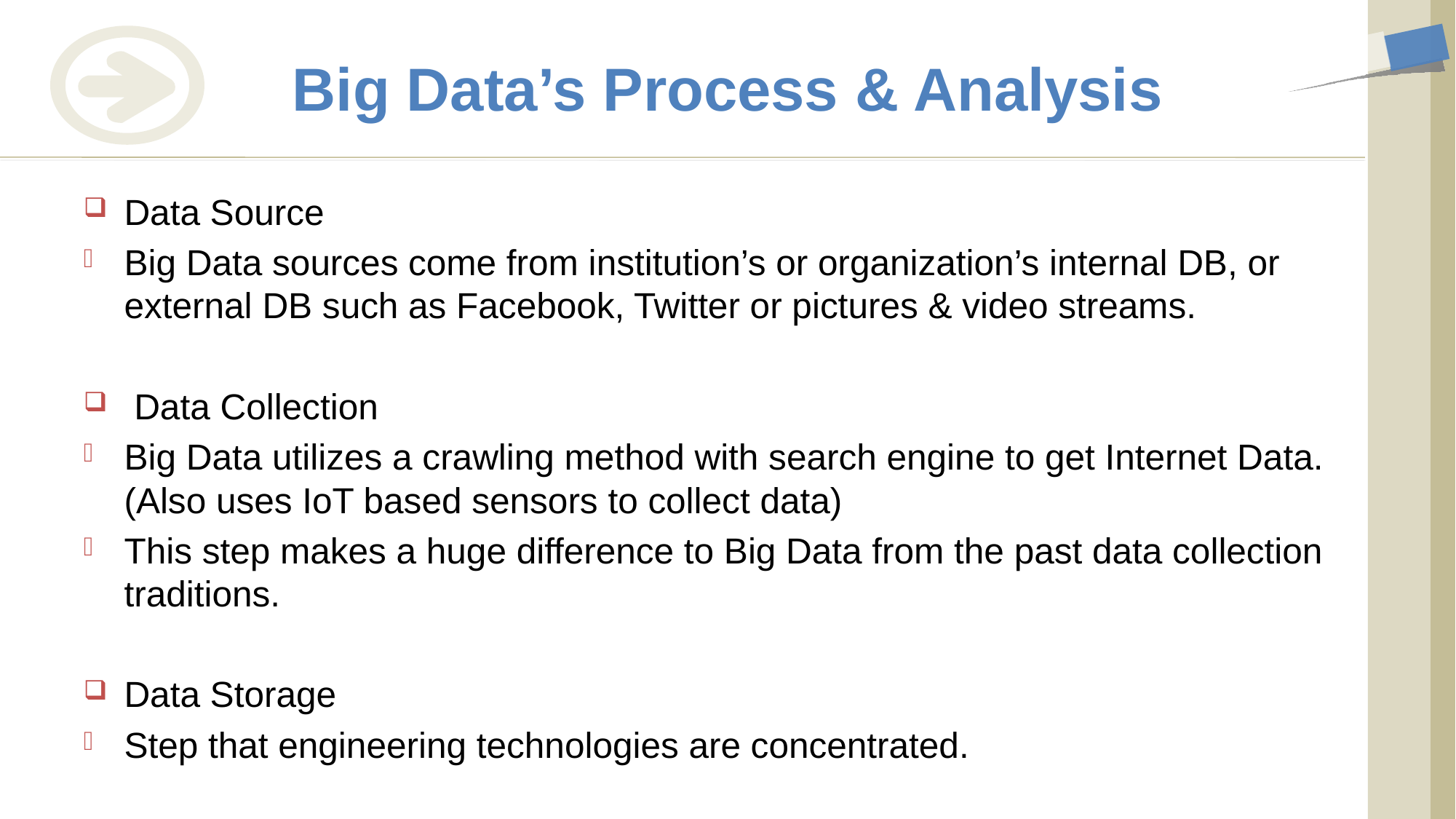

# Big Data’s Process & Analysis
Data Source
Big Data sources come from institution’s or organization’s internal DB, or external DB such as Facebook, Twitter or pictures & video streams.

 Data Collection
Big Data utilizes a crawling method with search engine to get Internet Data.(Also uses IoT based sensors to collect data)
This step makes a huge difference to Big Data from the past data collection traditions.

Data Storage
Step that engineering technologies are concentrated.